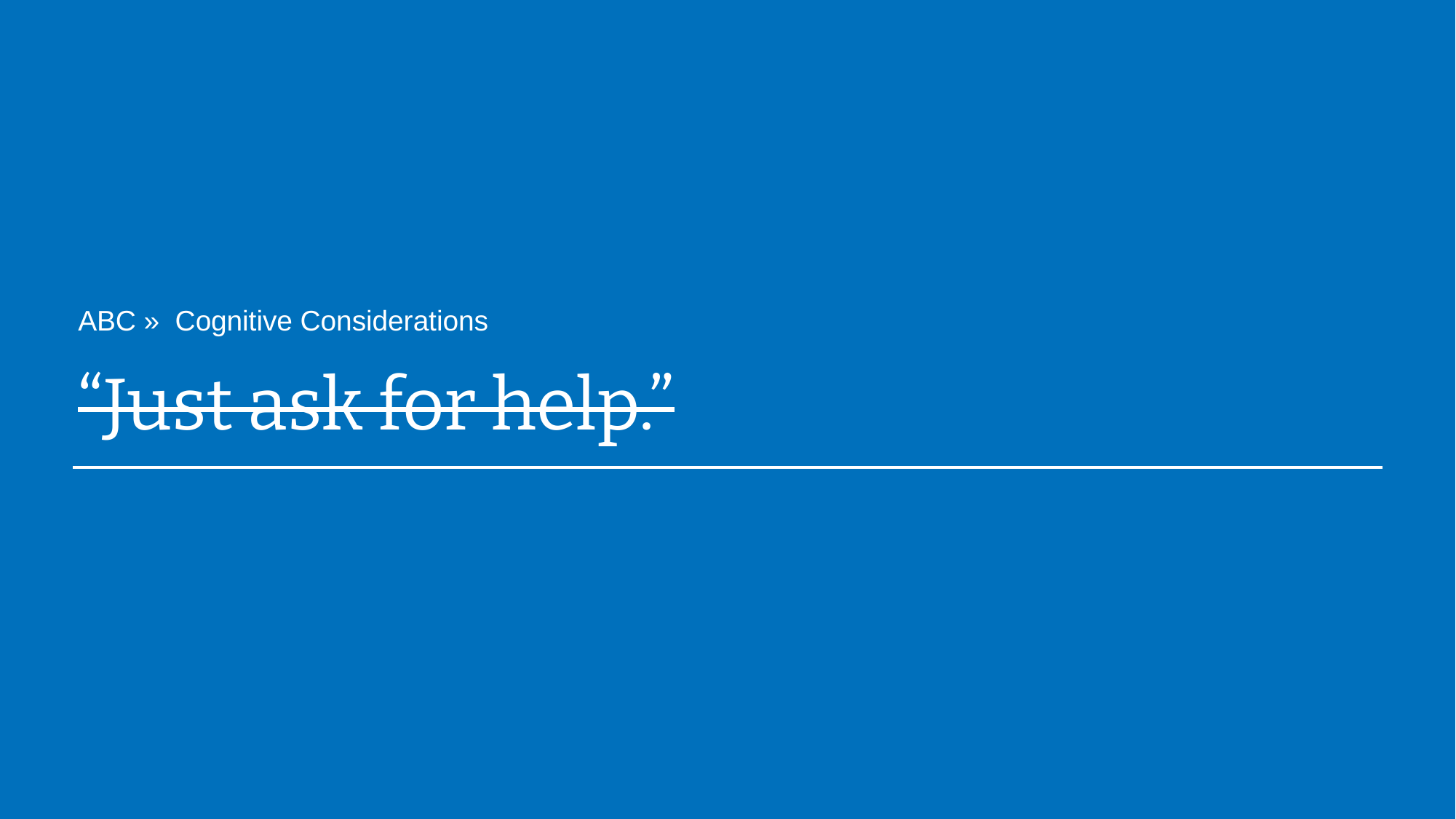

ABC »  Cognitive Considerations
# “Just ask for help.”